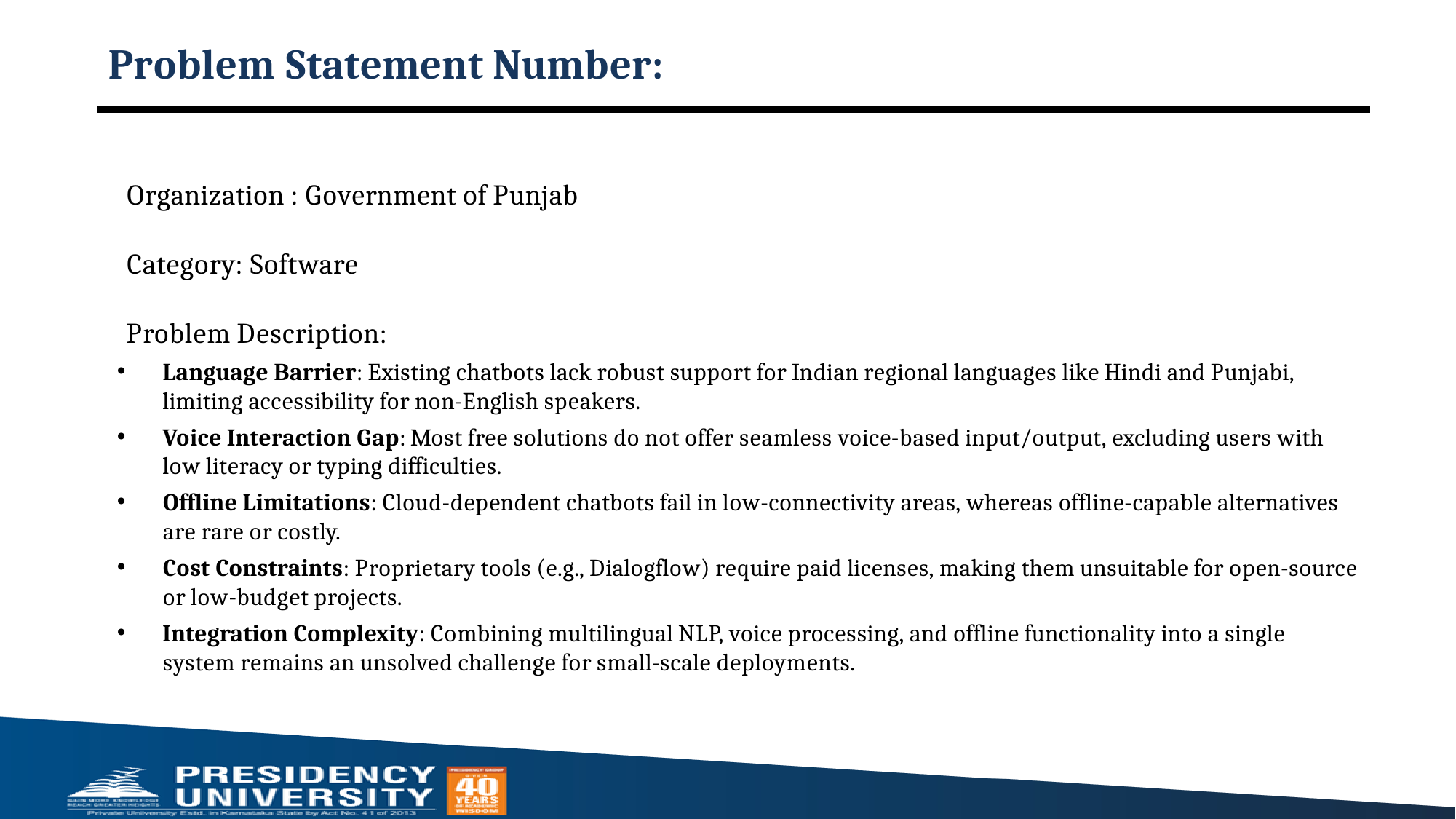

# Problem Statement Number:
Organization : Government of Punjab
Category: Software
Problem Description:
Language Barrier: Existing chatbots lack robust support for Indian regional languages like Hindi and Punjabi, limiting accessibility for non-English speakers.
Voice Interaction Gap: Most free solutions do not offer seamless voice-based input/output, excluding users with low literacy or typing difficulties.
Offline Limitations: Cloud-dependent chatbots fail in low-connectivity areas, whereas offline-capable alternatives are rare or costly.
Cost Constraints: Proprietary tools (e.g., Dialogflow) require paid licenses, making them unsuitable for open-source or low-budget projects.
Integration Complexity: Combining multilingual NLP, voice processing, and offline functionality into a single system remains an unsolved challenge for small-scale deployments.